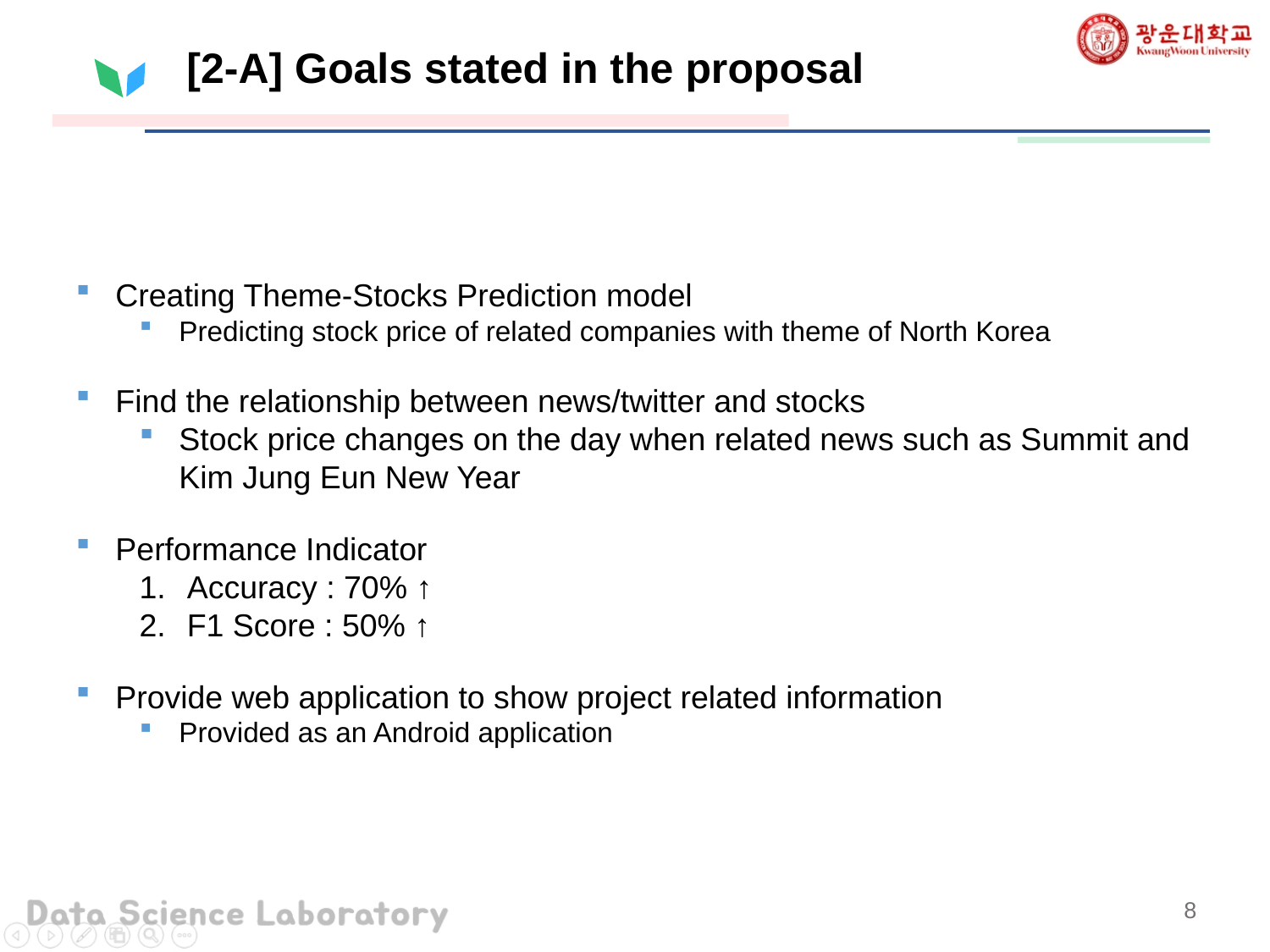

# [2-A] Goals stated in the proposal
Creating Theme-Stocks Prediction model
Predicting stock price of related companies with theme of North Korea

Find the relationship between news/twitter and stocks
Stock price changes on the day when related news such as Summit and Kim Jung Eun New Year

Performance Indicator
Accuracy : 70% ↑
F1 Score : 50% ↑

Provide web application to show project related information
Provided as an Android application
8